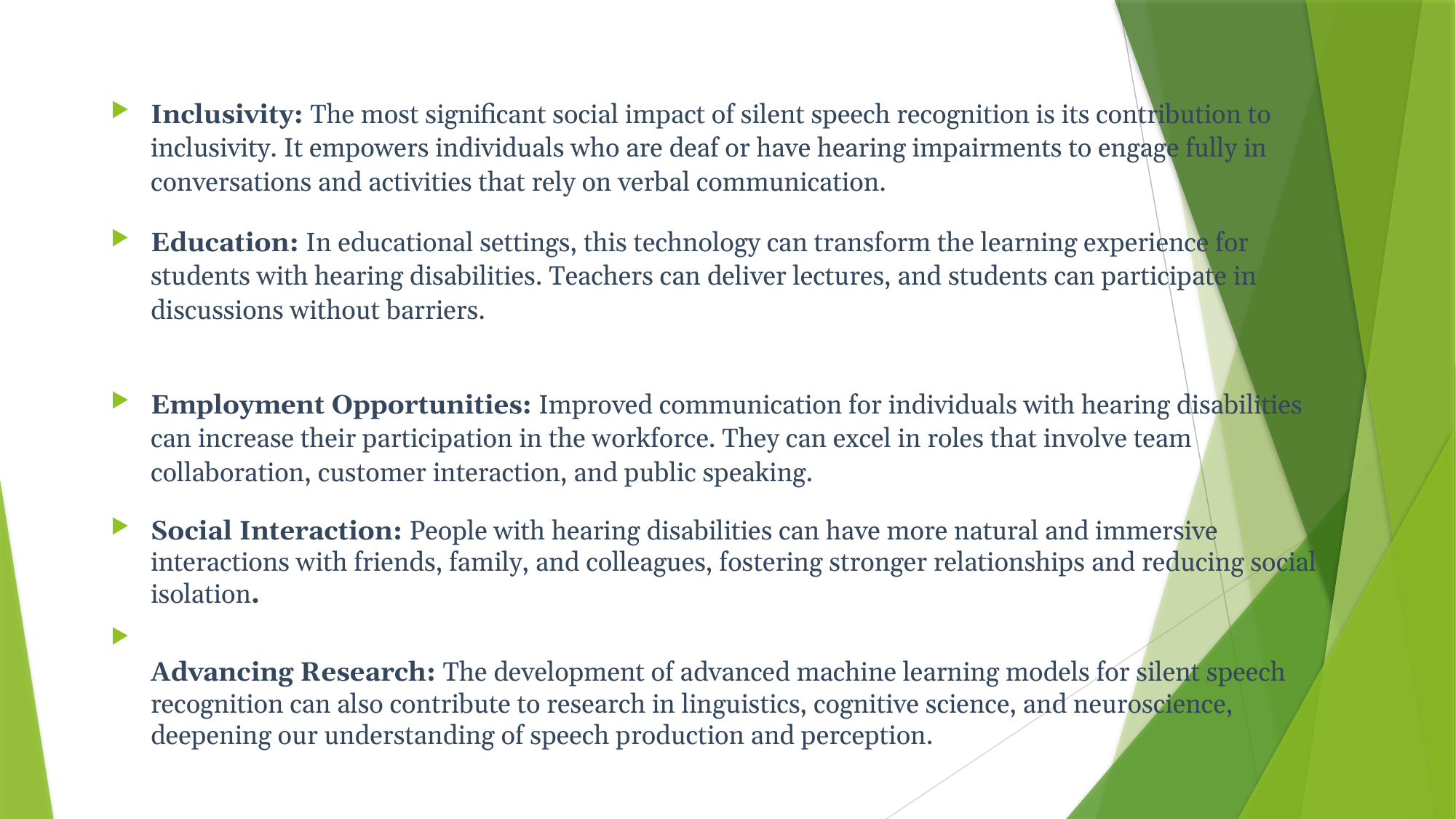

Inclusivity: The most significant social impact of silent speech recognition is its contribution to inclusivity. It empowers individuals who are deaf or have hearing impairments to engage fully in conversations and activities that rely on verbal communication.
Education: In educational settings, this technology can transform the learning experience for students with hearing disabilities. Teachers can deliver lectures, and students can participate in discussions without barriers.
Employment Opportunities: Improved communication for individuals with hearing disabilities can increase their participation in the workforce. They can excel in roles that involve team collaboration, customer interaction, and public speaking.
Social Interaction: People with hearing disabilities can have more natural and immersive interactions with friends, family, and colleagues, fostering stronger relationships and reducing social isolation.
Advancing Research: The development of advanced machine learning models for silent speech recognition can also contribute to research in linguistics, cognitive science, and neuroscience, deepening our understanding of speech production and perception.